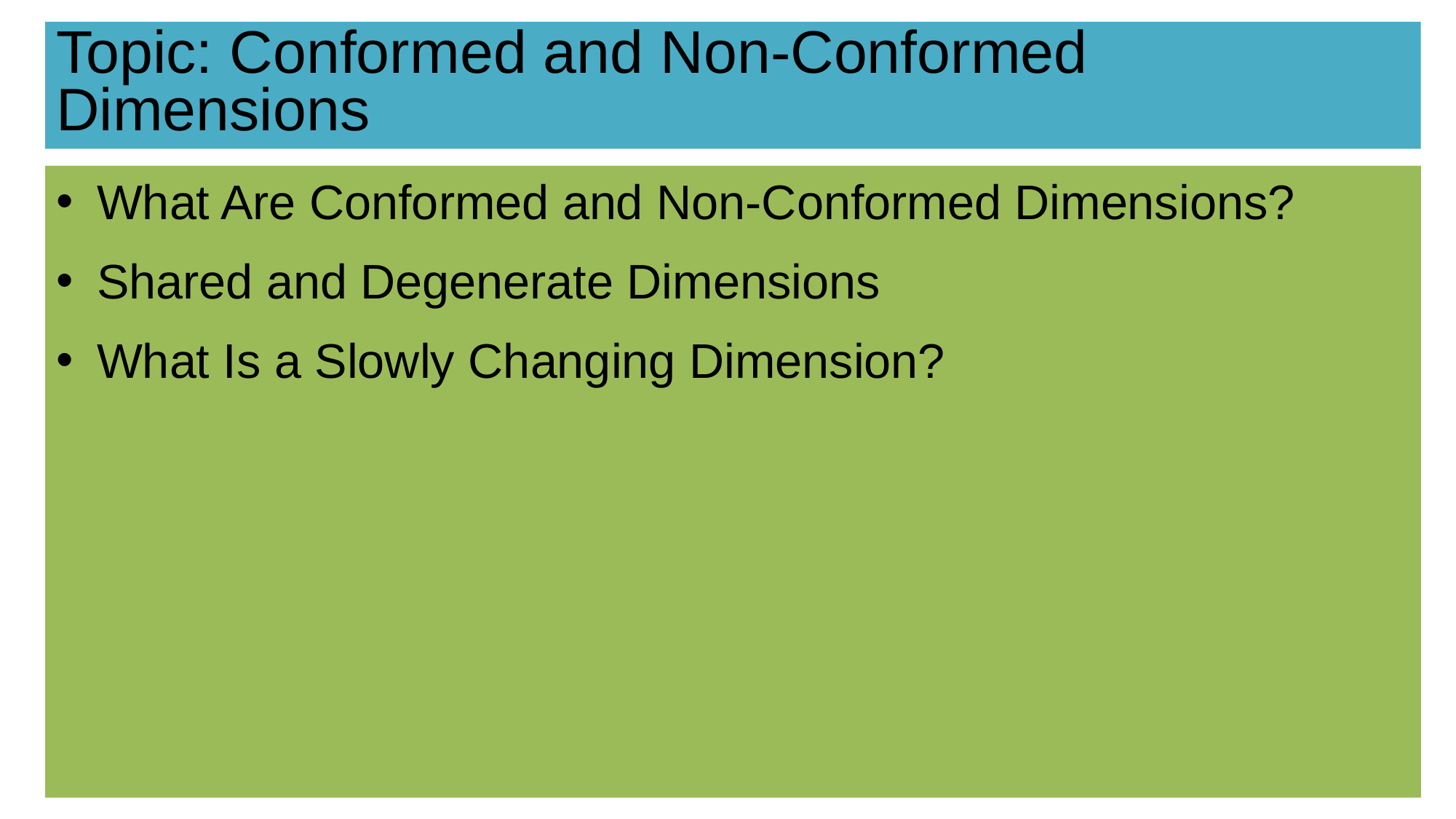

# Topic: Conformed and Non-Conformed Dimensions
What Are Conformed and Non-Conformed Dimensions?
Shared and Degenerate Dimensions
What Is a Slowly Changing Dimension?